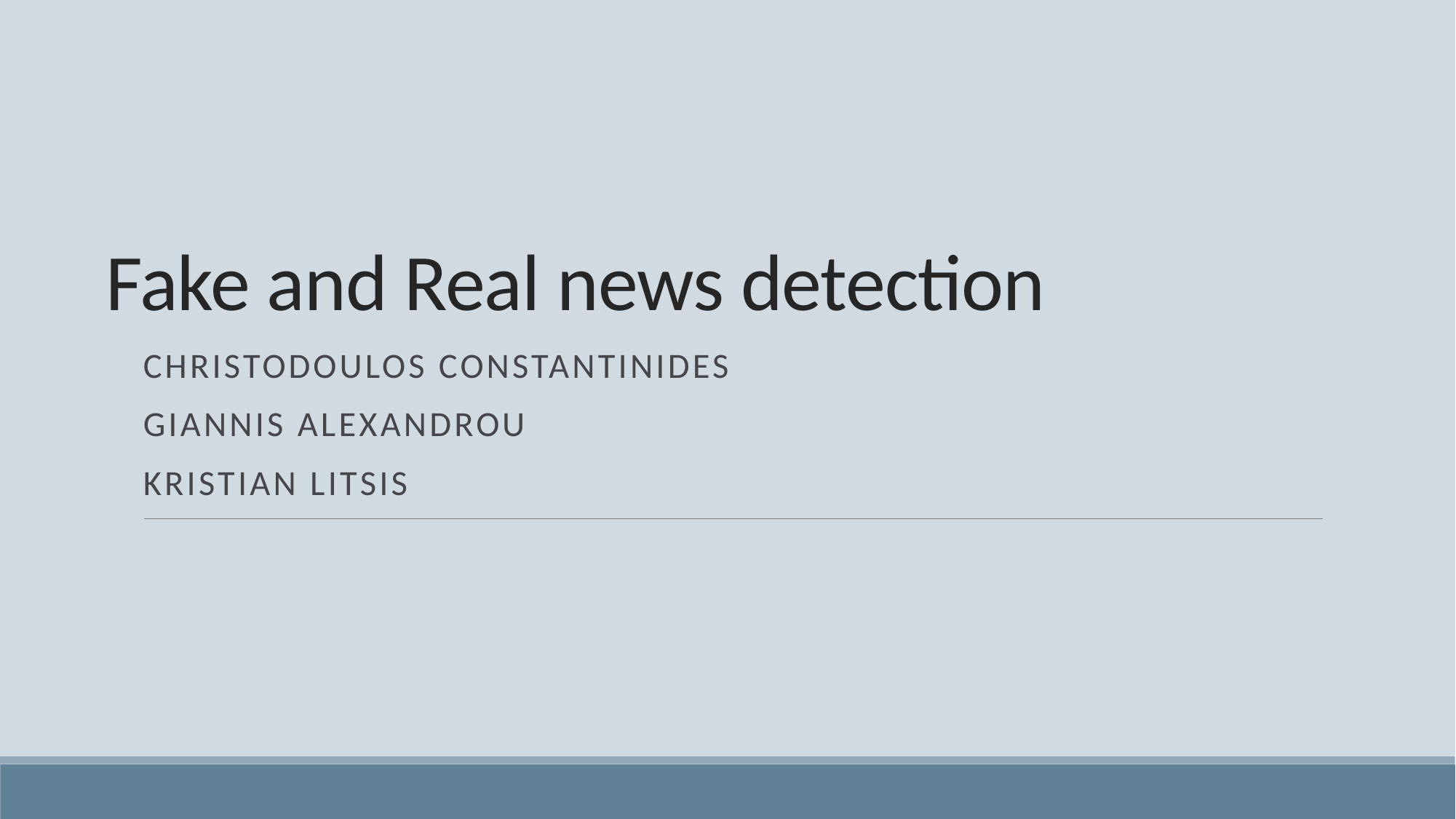

# Fake and Real news detection
Christodoulos Constantinides
Giannis Alexandrou
Kristian Litsis